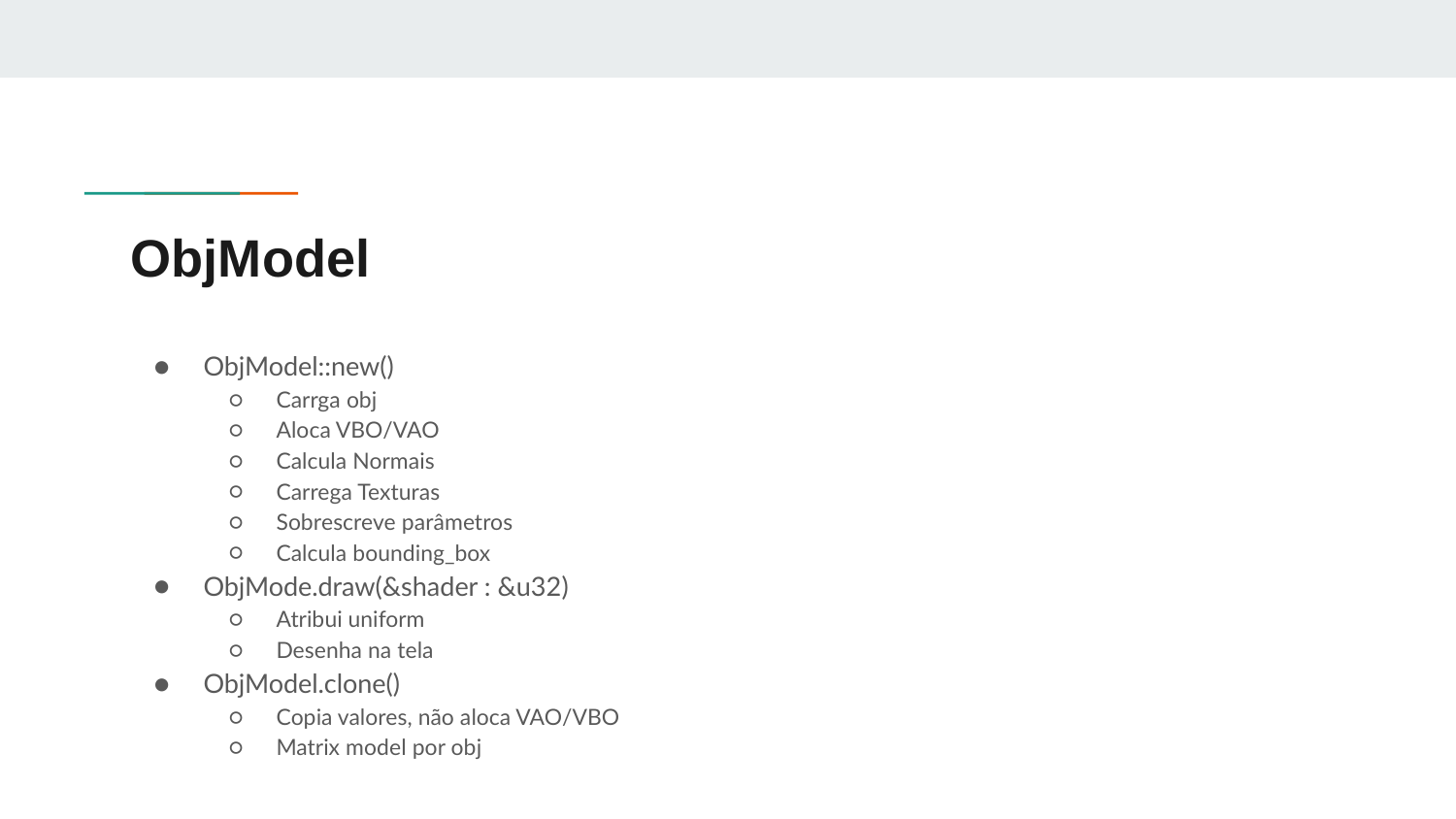

# ObjModel
ObjModel::new()
Carrga obj
Aloca VBO/VAO
Calcula Normais
Carrega Texturas
Sobrescreve parâmetros
Calcula bounding_box
ObjMode.draw(&shader : &u32)
Atribui uniform
Desenha na tela
ObjModel.clone()
Copia valores, não aloca VAO/VBO
Matrix model por obj